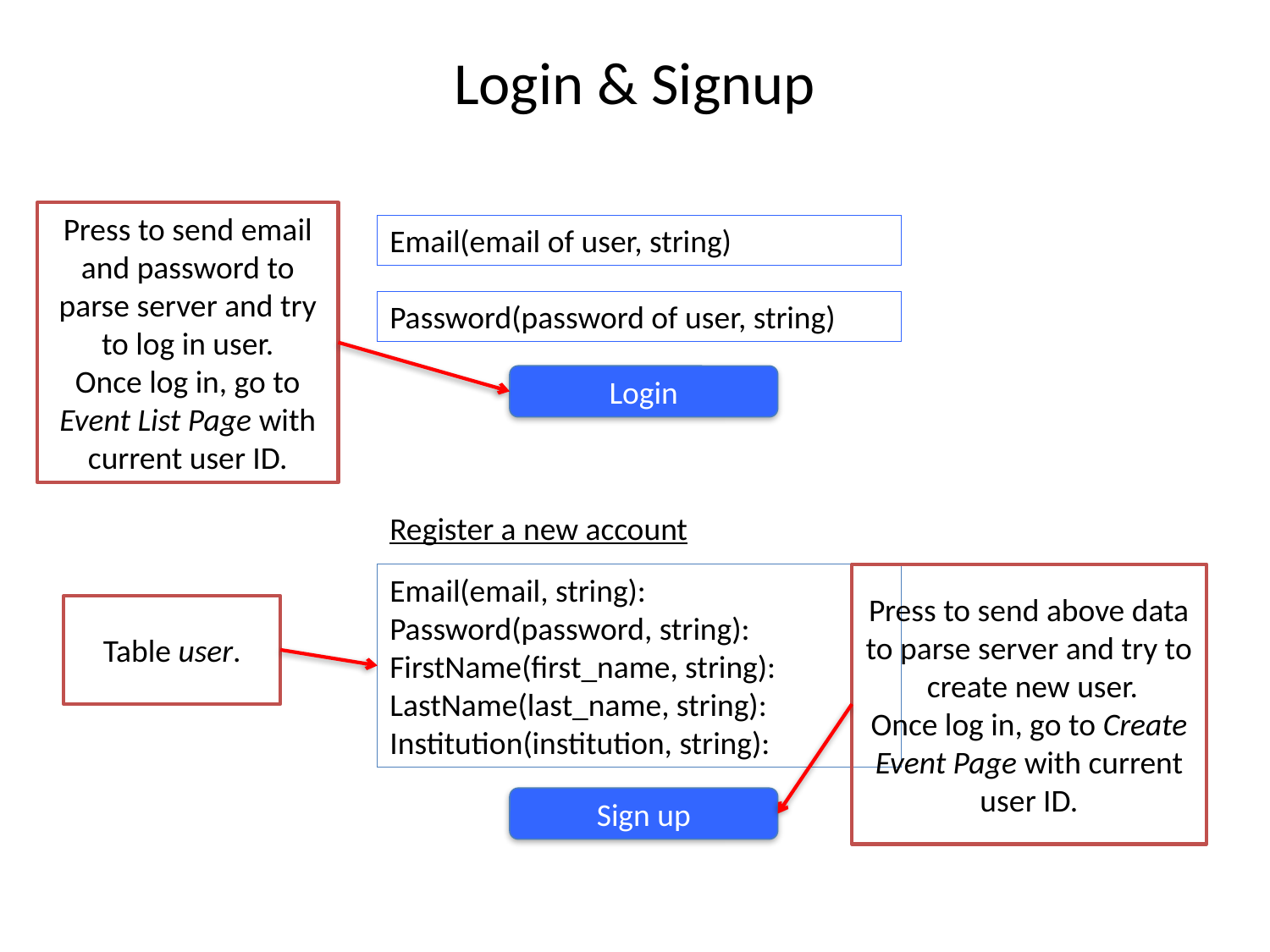

# Login & Signup
Press to send email and password to parse server and try to log in user.
Once log in, go to Event List Page with current user ID.
Email(email of user, string)
Password(password of user, string)
Login
Register a new account
Email(email, string):
Password(password, string):
FirstName(first_name, string):
LastName(last_name, string):
Institution(institution, string):
Press to send above data to parse server and try to  create new user.
Once log in, go to Create Event Page with current user ID.
Table user.
Sign up